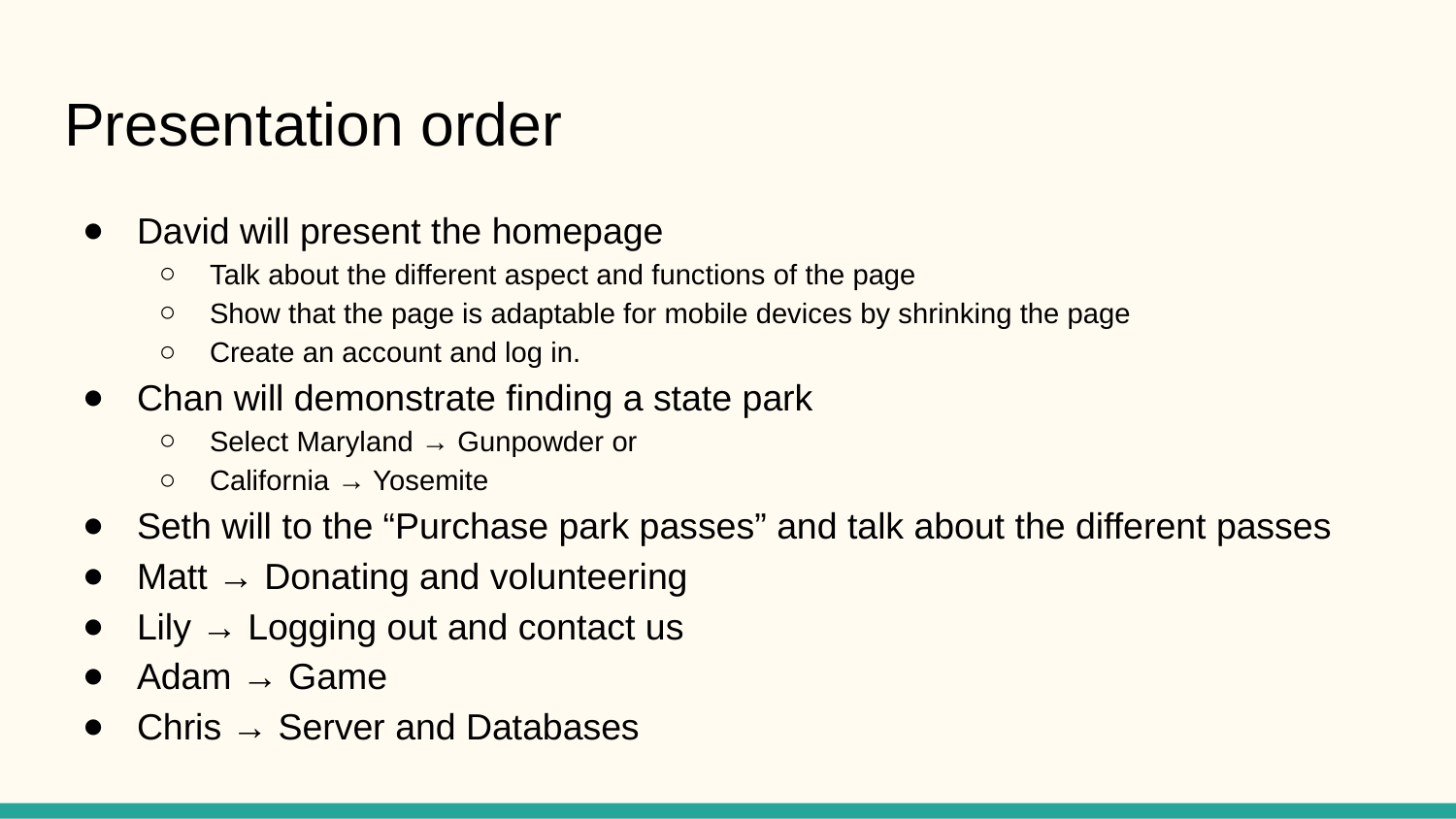

# Presentation order
David will present the homepage
Talk about the different aspect and functions of the page
Show that the page is adaptable for mobile devices by shrinking the page
Create an account and log in.
Chan will demonstrate finding a state park
Select Maryland → Gunpowder or
California → Yosemite
Seth will to the “Purchase park passes” and talk about the different passes
Matt → Donating and volunteering
Lily → Logging out and contact us
Adam → Game
Chris → Server and Databases